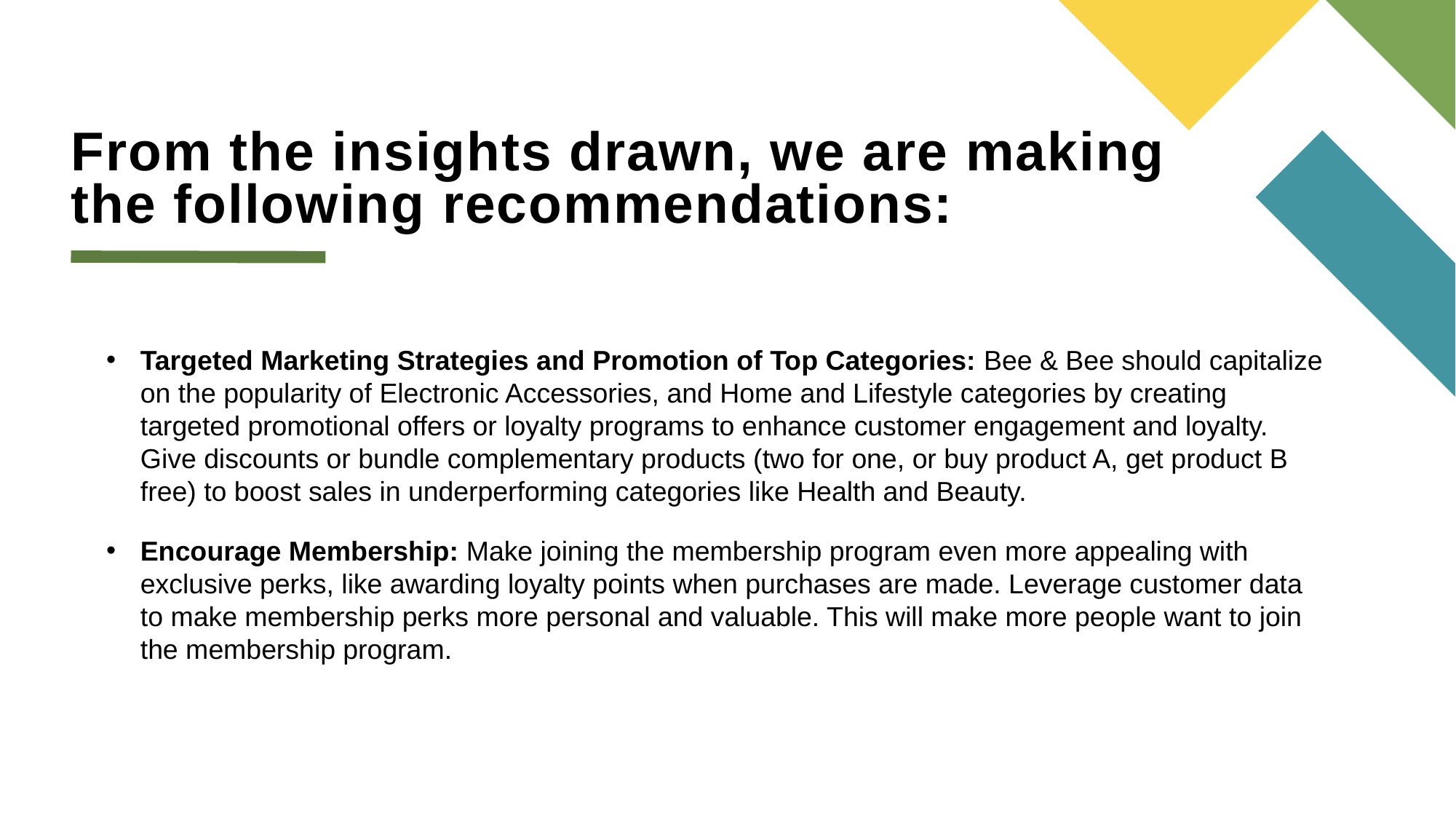

# From the insights drawn, we are making the following recommendations:
Targeted Marketing Strategies and Promotion of Top Categories: Bee & Bee should capitalize on the popularity of Electronic Accessories, and Home and Lifestyle categories by creating targeted promotional offers or loyalty programs to enhance customer engagement and loyalty. Give discounts or bundle complementary products (two for one, or buy product A, get product B free) to boost sales in underperforming categories like Health and Beauty.
Encourage Membership: Make joining the membership program even more appealing with exclusive perks, like awarding loyalty points when purchases are made. Leverage customer data to make membership perks more personal and valuable. This will make more people want to join the membership program.